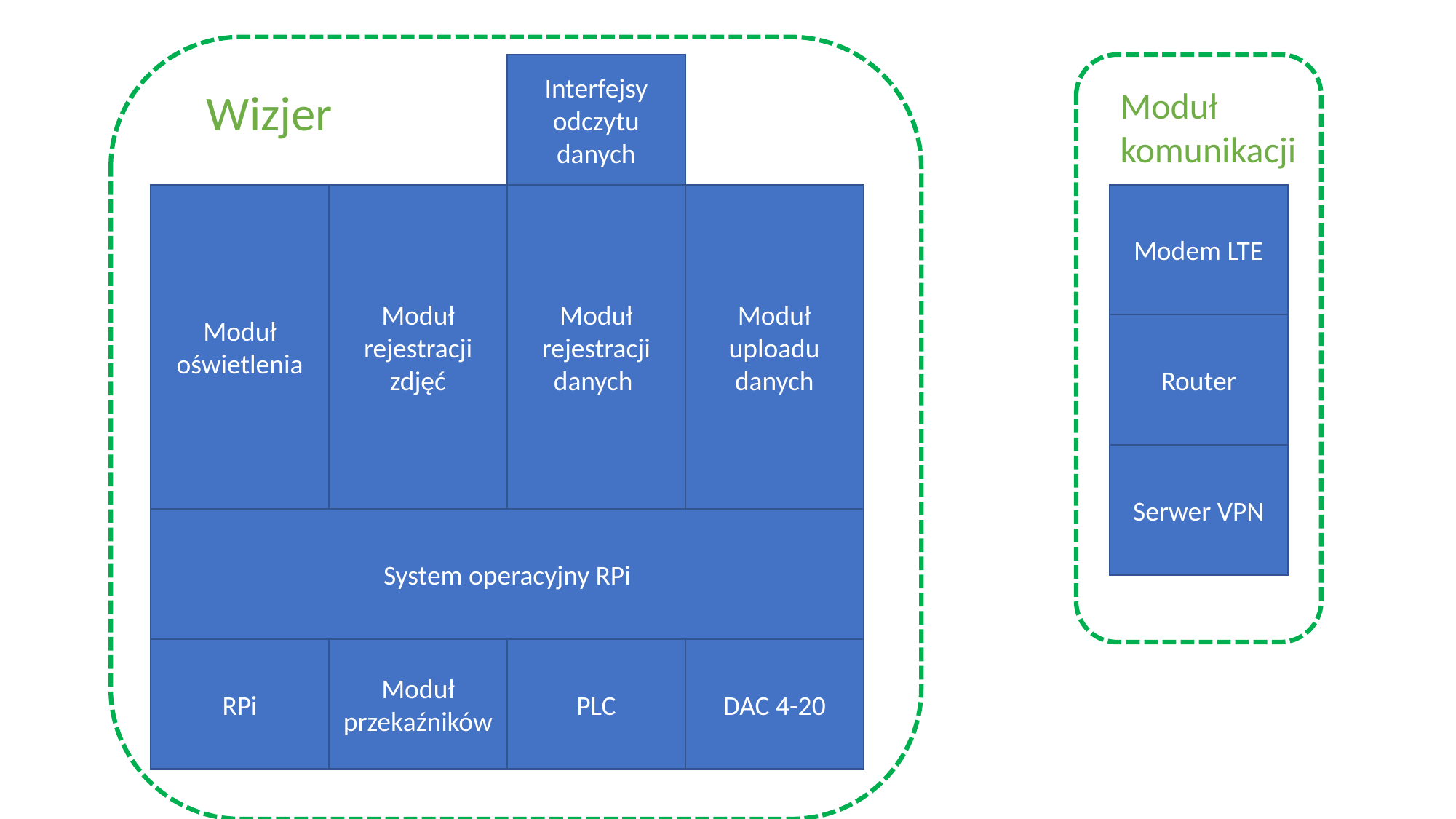

Interfejsy odczytu danych

Wizjer
Moduł
komunikacji
Moduł rejestracji zdjęć
Moduł rejestracji danych
Moduł uploadu danych
Modem LTE
Moduł oświetlenia
Router
Serwer VPN
System operacyjny RPi
RPi
Moduł przekaźników
PLC
DAC 4-20